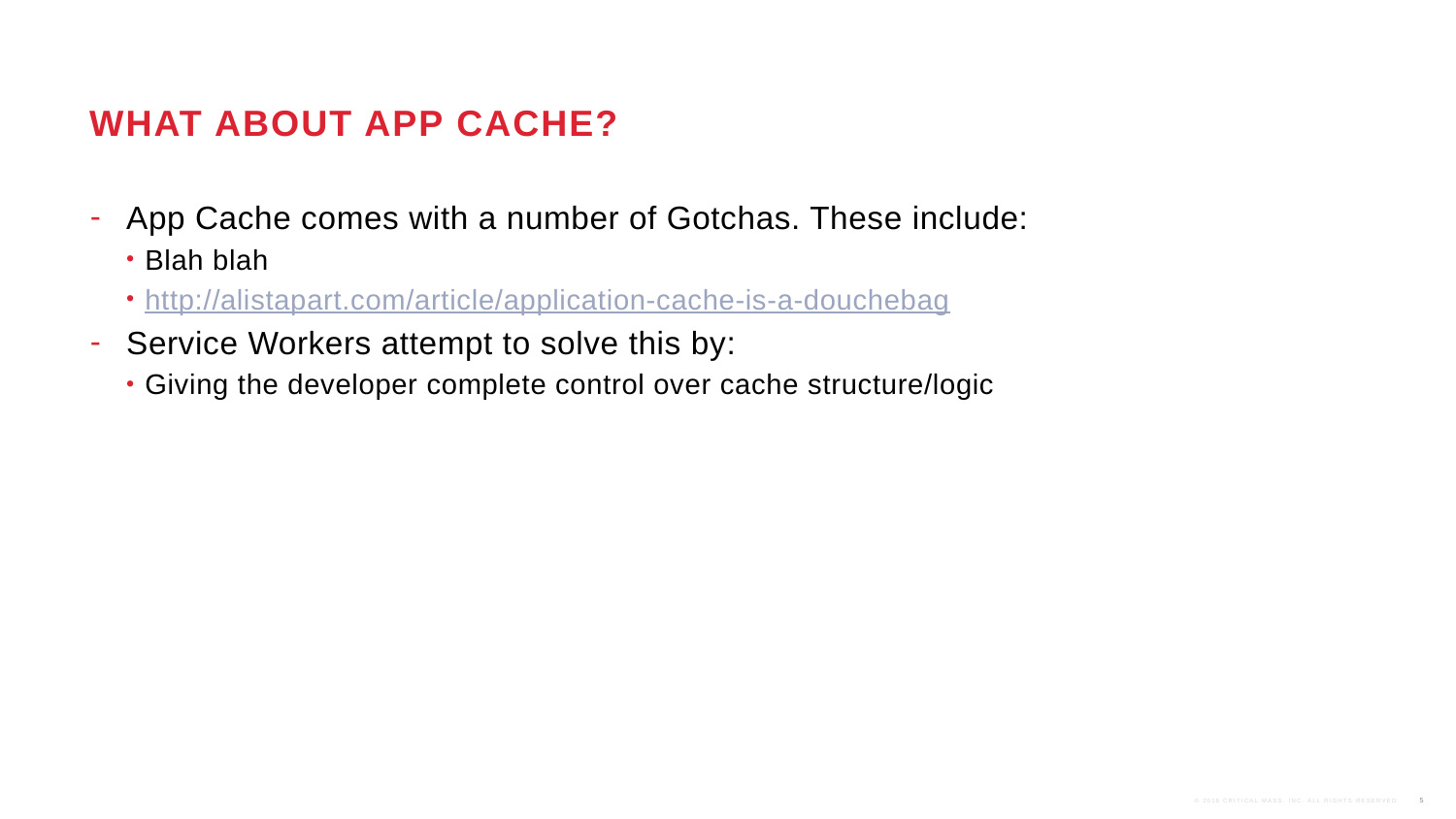

# What About App Cache?
App Cache comes with a number of Gotchas. These include:
Blah blah
http://alistapart.com/article/application-cache-is-a-douchebag
Service Workers attempt to solve this by:
Giving the developer complete control over cache structure/logic

5